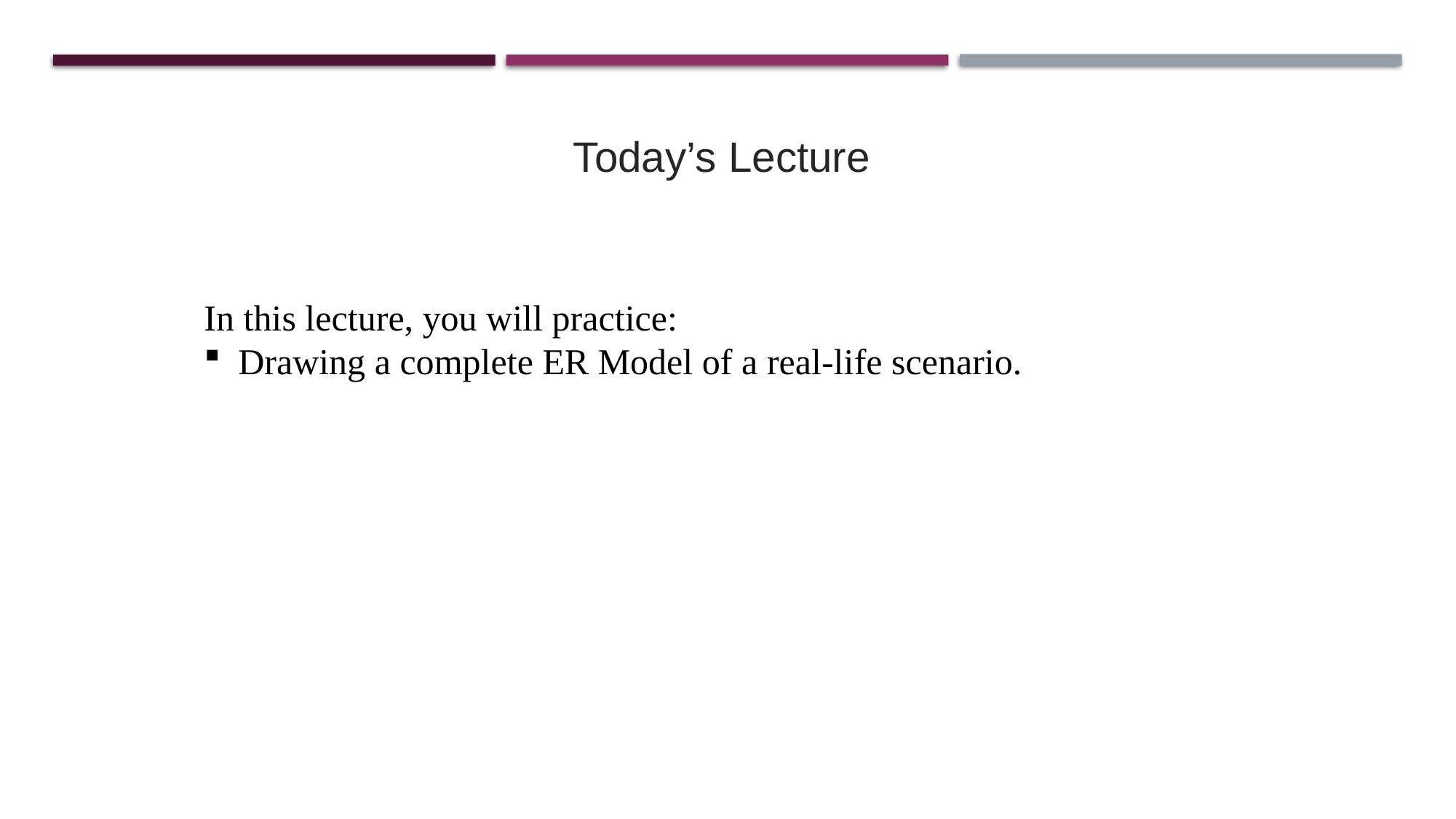

Today’s Lecture
In this lecture, you will practice:
Drawing a complete ER Model of a real-life scenario.